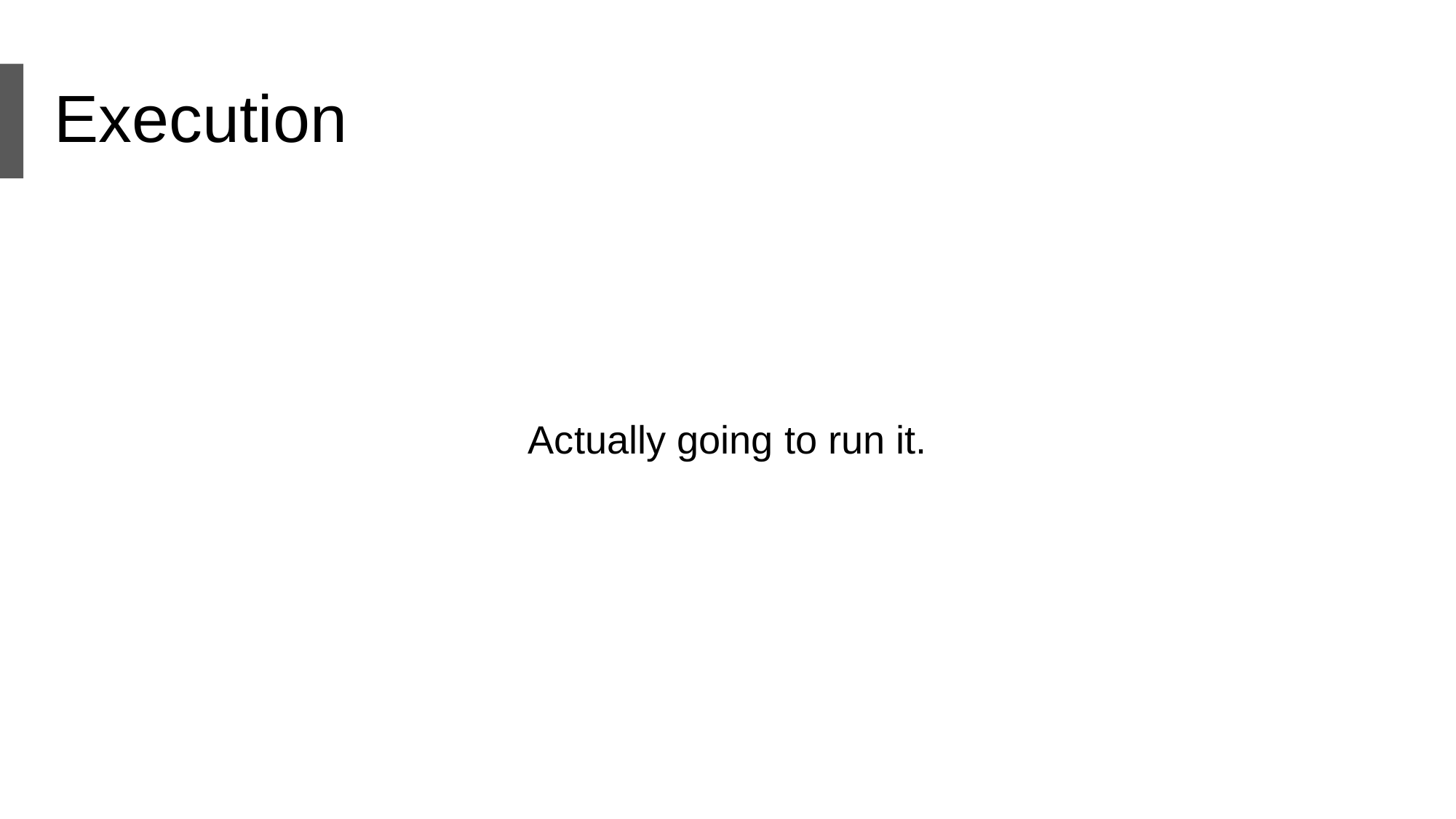

# Execution

Actually going to run it.